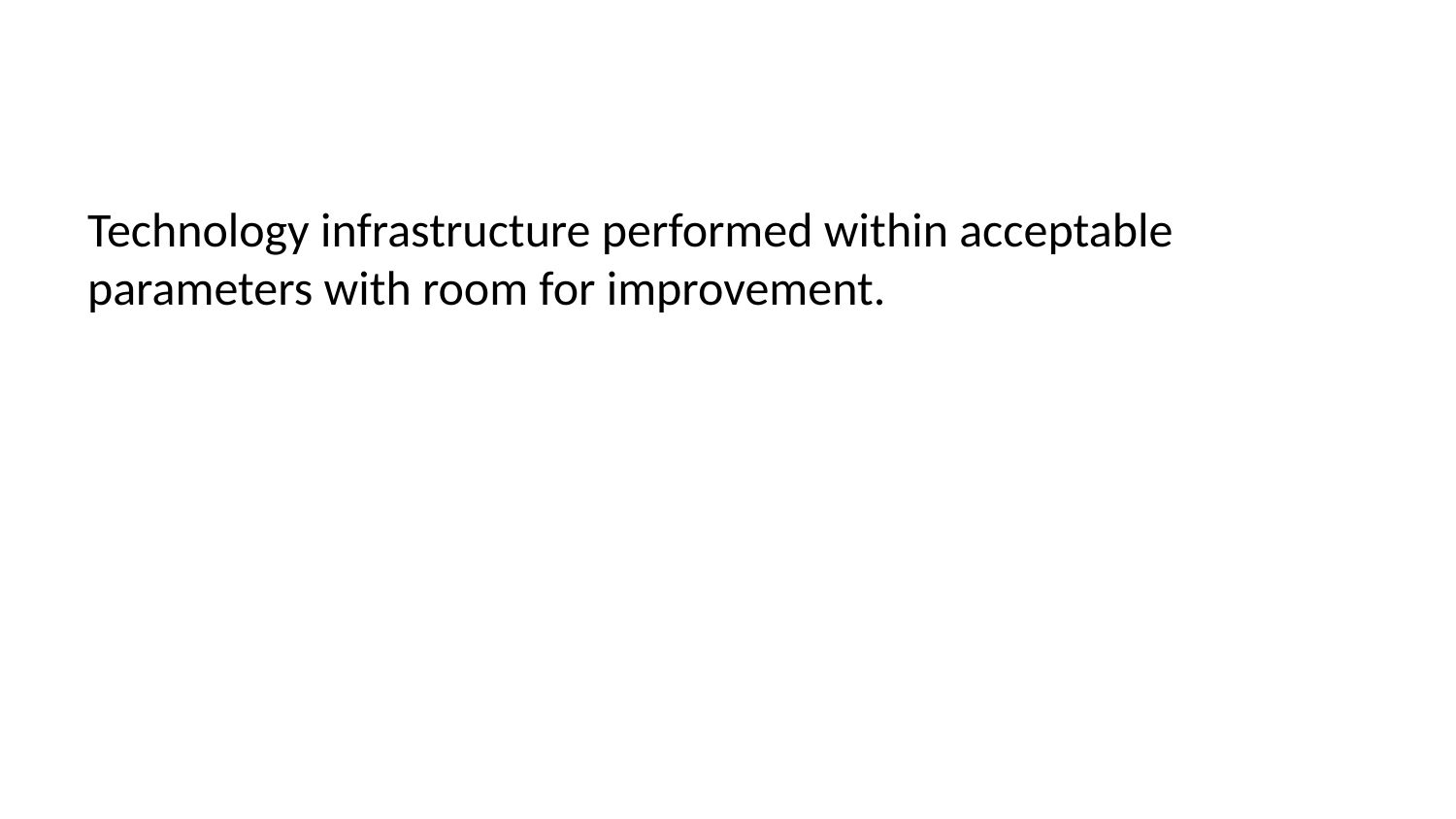

Technology infrastructure performed within acceptable parameters with room for improvement.